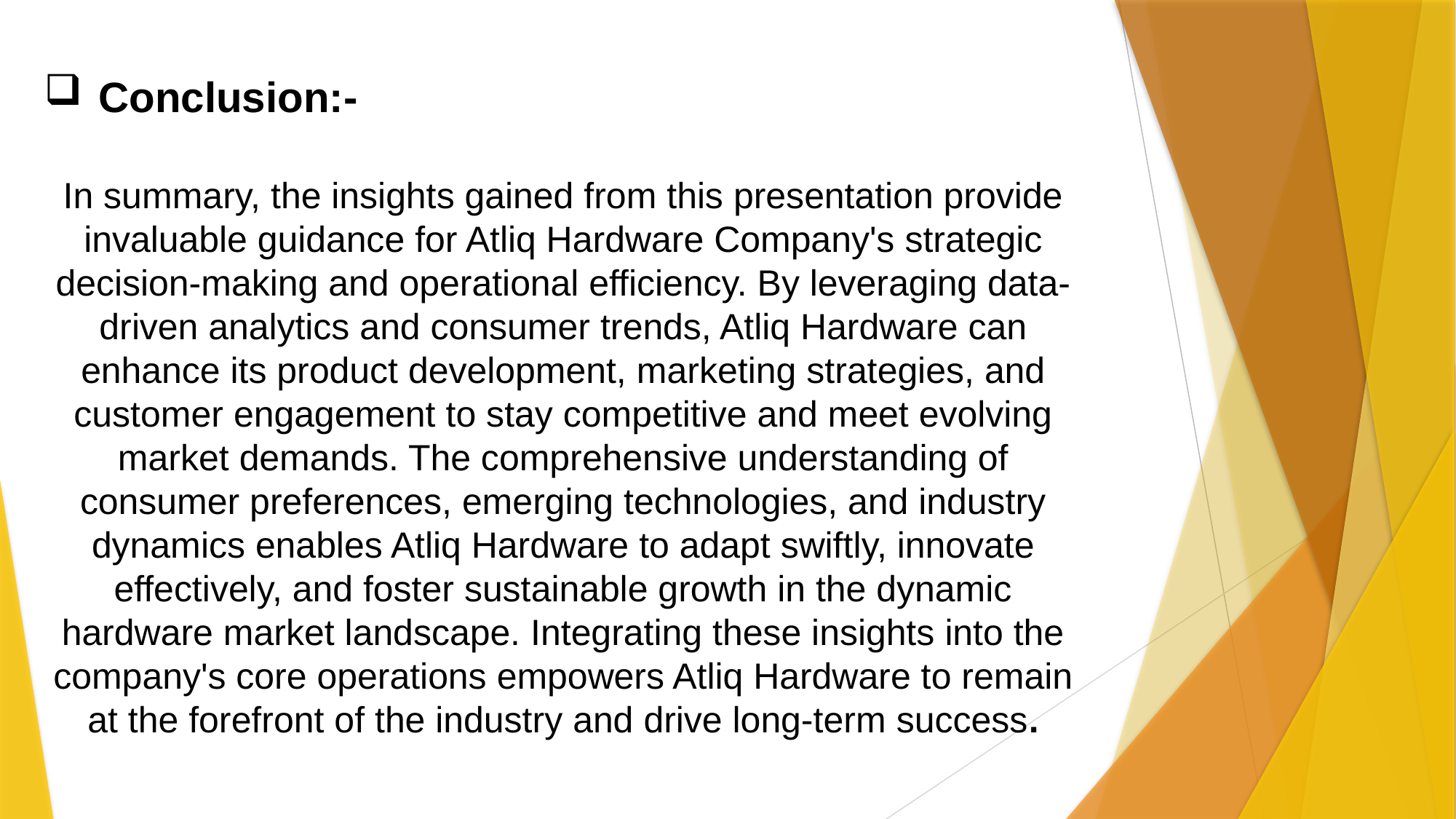

Conclusion:-

In summary, the insights gained from this presentation provide invaluable guidance for Atliq Hardware Company's strategic decision-making and operational efficiency. By leveraging data-driven analytics and consumer trends, Atliq Hardware can enhance its product development, marketing strategies, and customer engagement to stay competitive and meet evolving market demands. The comprehensive understanding of consumer preferences, emerging technologies, and industry dynamics enables Atliq Hardware to adapt swiftly, innovate effectively, and foster sustainable growth in the dynamic hardware market landscape. Integrating these insights into the company's core operations empowers Atliq Hardware to remain at the forefront of the industry and drive long-term success.